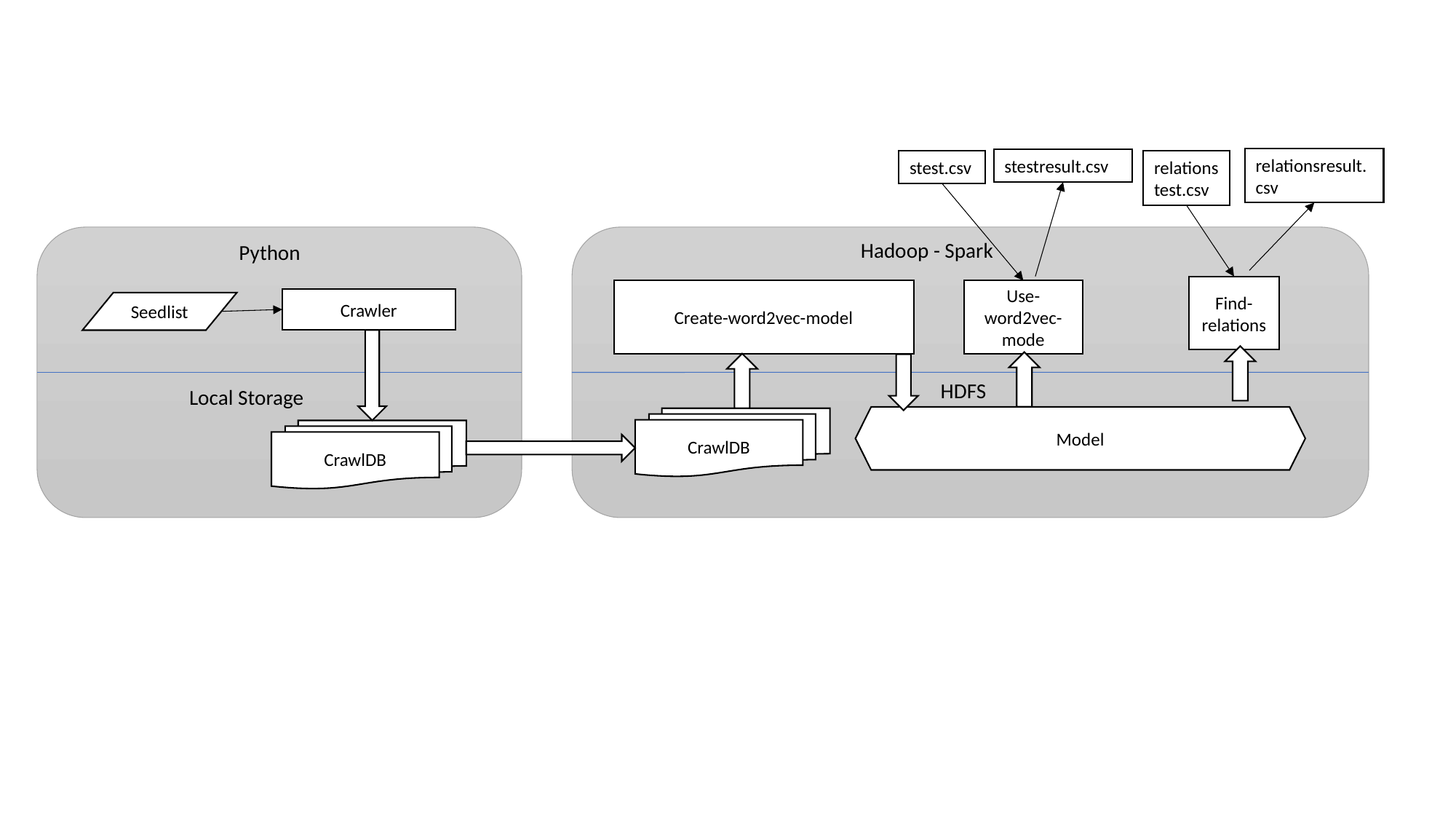

relationsresult.csv
stestresult.csv
stest.csv
relationstest.csv

Hadoop - Spark
Python
Find-relations
Create-word2vec-model
Use-word2vec-mode
Crawler
Seedlist

HDFS
Local Storage
Model
CrawlDB
CrawlDB